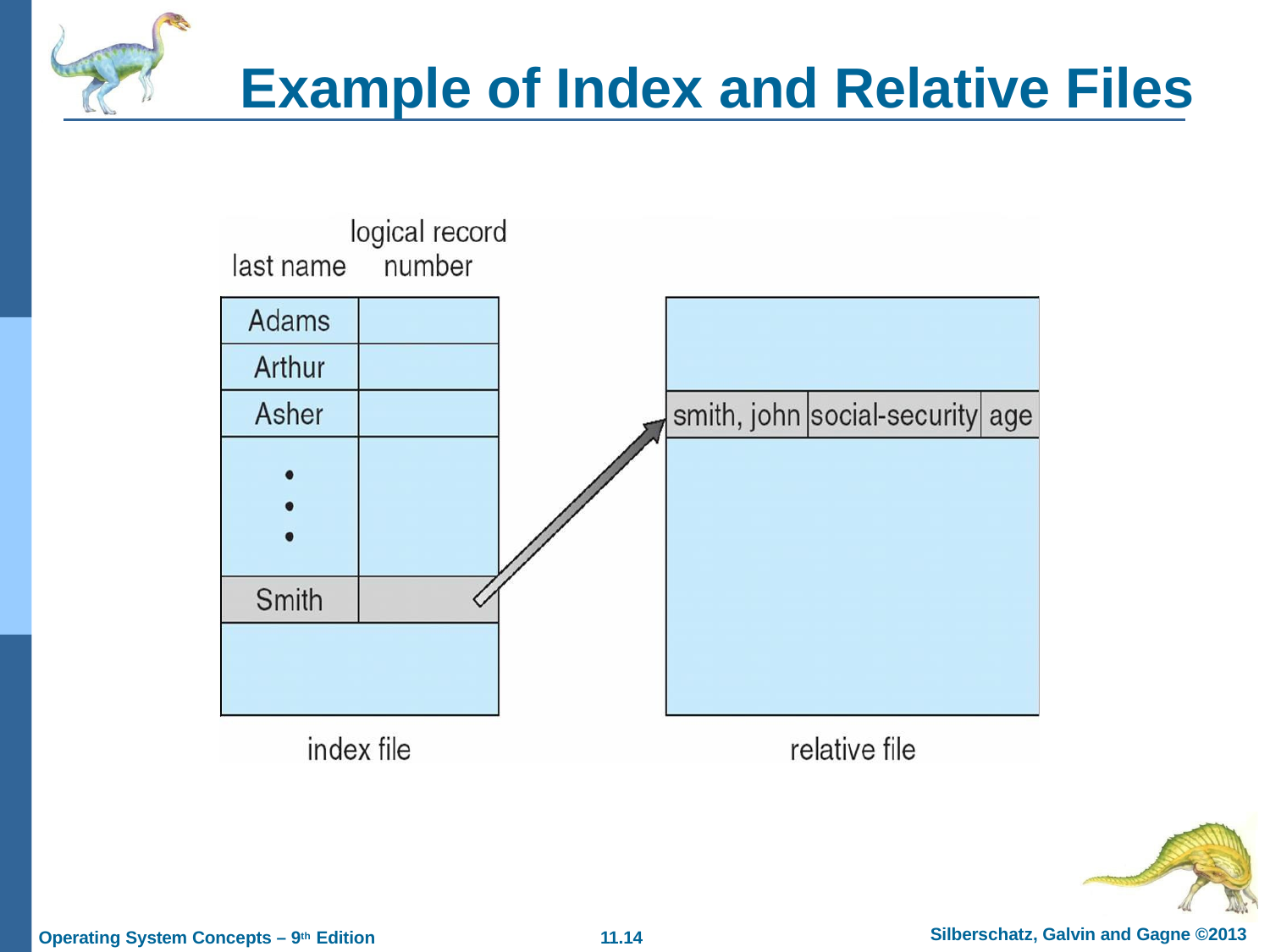

# Example of Index and Relative Files

Silberschatz, Galvin and Gagne ©2013
11.14
Operating System Concepts – 9th  Edition